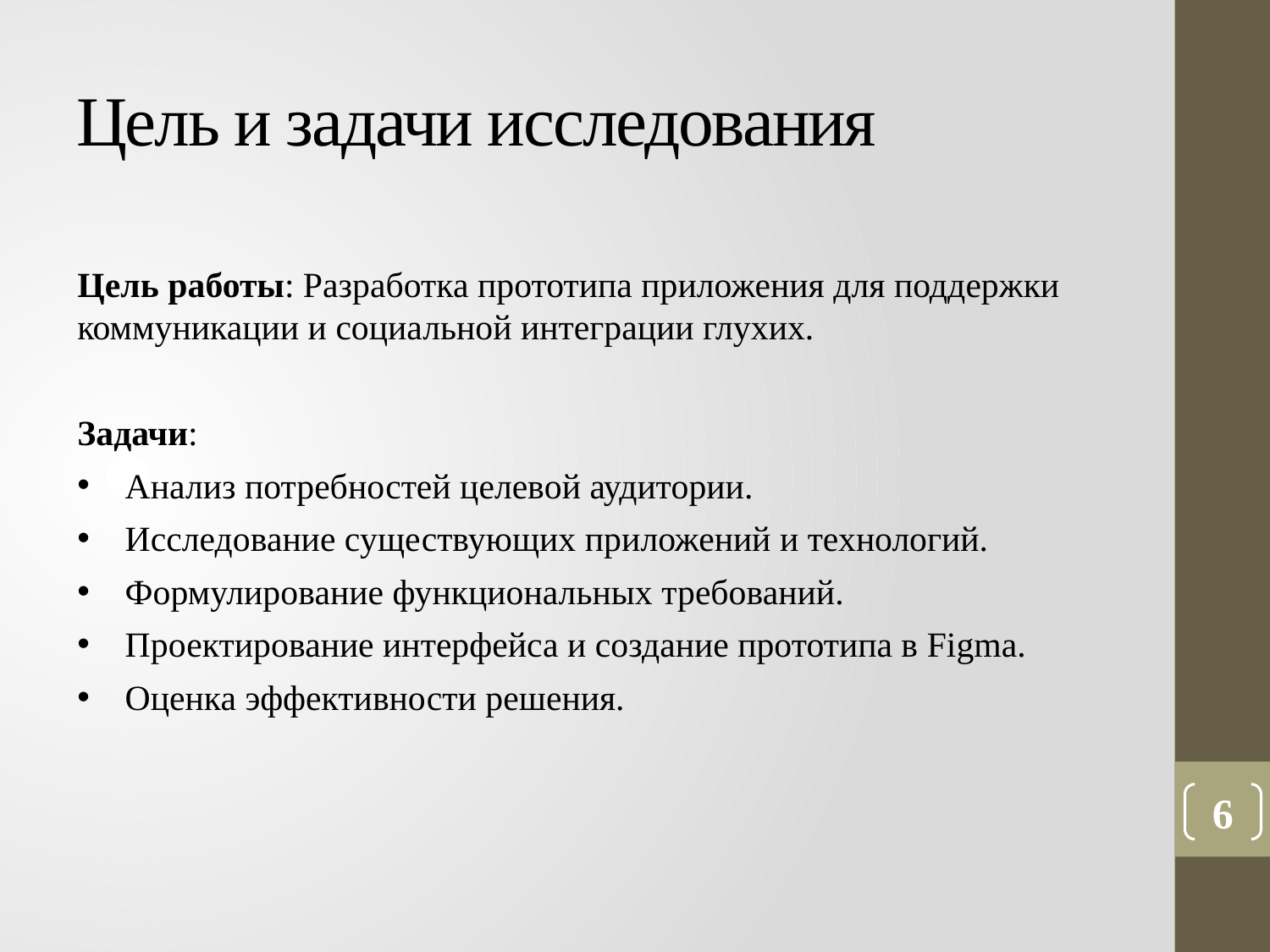

# Цель и задачи исследования
Цель работы: Разработка прототипа приложения для поддержки коммуникации и социальной интеграции глухих.

Задачи:
Анализ потребностей целевой аудитории.
Исследование существующих приложений и технологий.
Формулирование функциональных требований.
Проектирование интерфейса и создание прототипа в Figma.
Оценка эффективности решения.

6